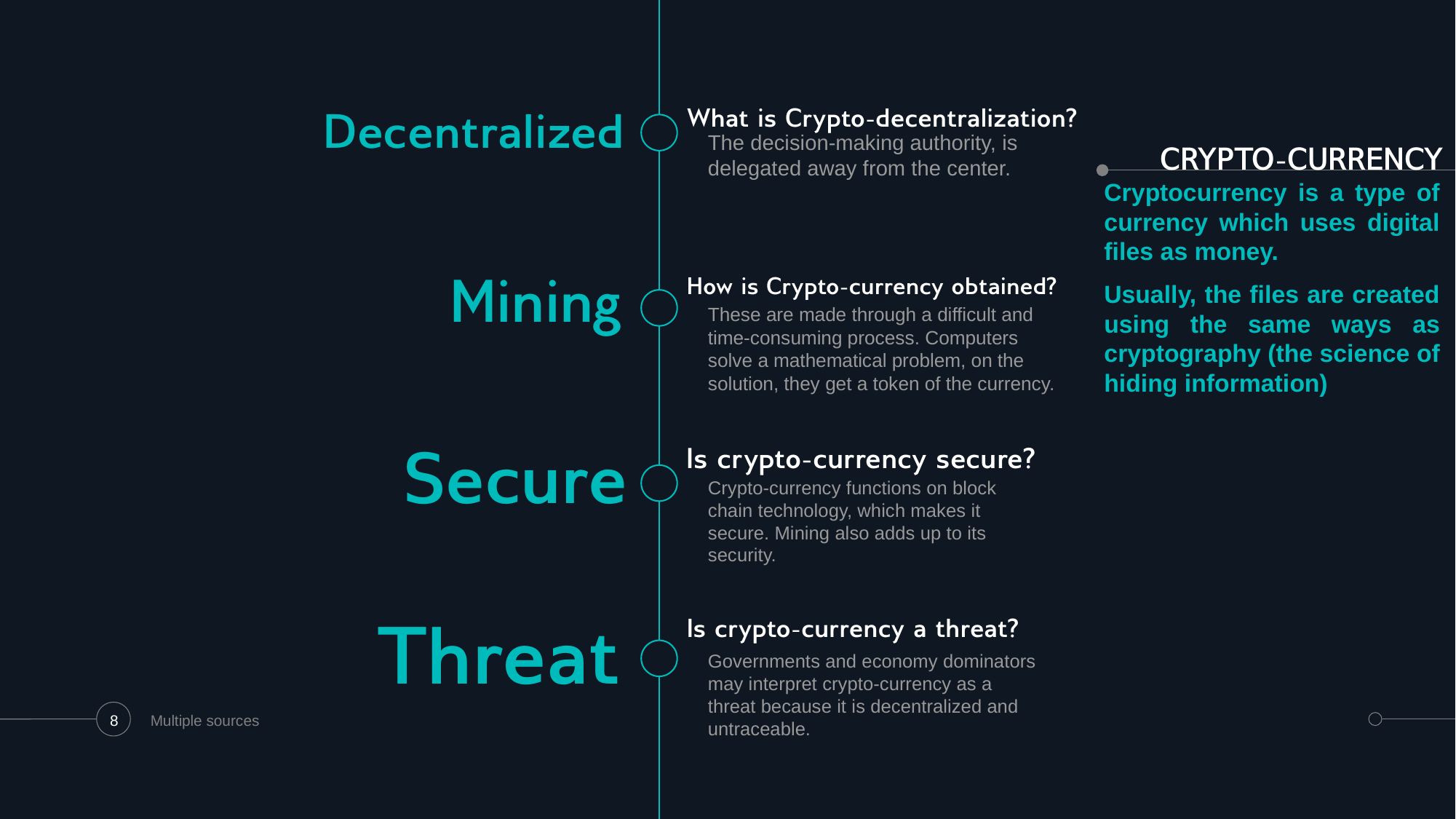

Decentralized
What is Crypto-decentralization?
# CRYPTO-CURRENCY
The decision-making authority, is delegated away from the center.
Cryptocurrency is a type of currency which uses digital files as money.
Usually, the files are created using the same ways as cryptography (the science of hiding information)
Mining
How is Crypto-currency obtained?
These are made through a difficult and time-consuming process. Computers solve a mathematical problem, on the solution, they get a token of the currency.
Secure
Is crypto-currency secure?
Crypto-currency functions on block chain technology, which makes it secure. Mining also adds up to its security.
Threat
Is crypto-currency a threat?
Governments and economy dominators may interpret crypto-currency as a threat because it is decentralized and untraceable.
Multiple sources
8